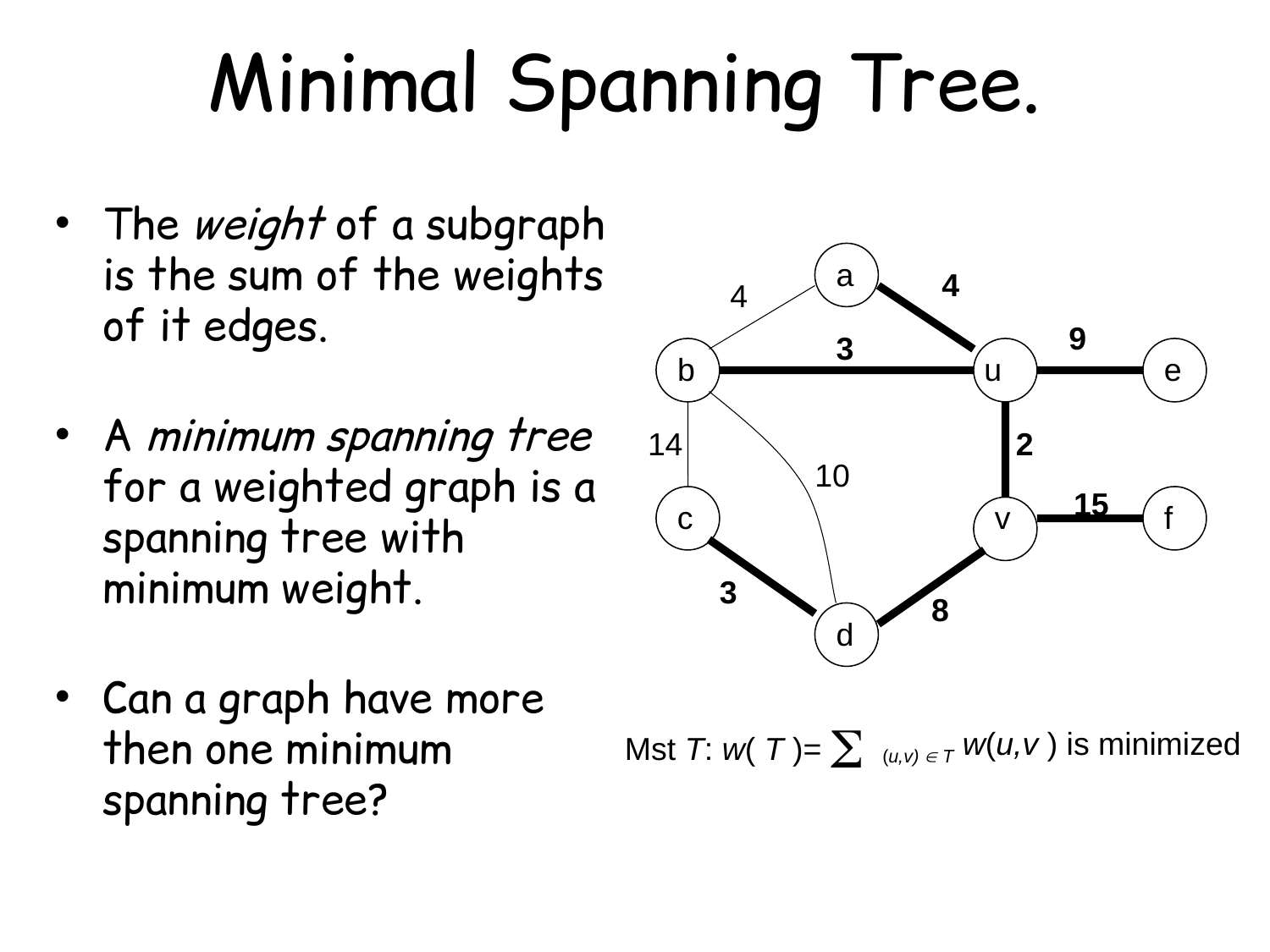

# Minimal Spanning Tree.
The weight of a subgraph is the sum of the weights of it edges.
A minimum spanning tree for a weighted graph is a spanning tree with minimum weight.
Can a graph have more then one minimum spanning tree?

a
4
4

9
3

b
u
e

14
2
10
15

c
v
f

3
8

d
Σ
(u,v) ∈ T w(u,v ) is minimized

Mst T: w( T )=